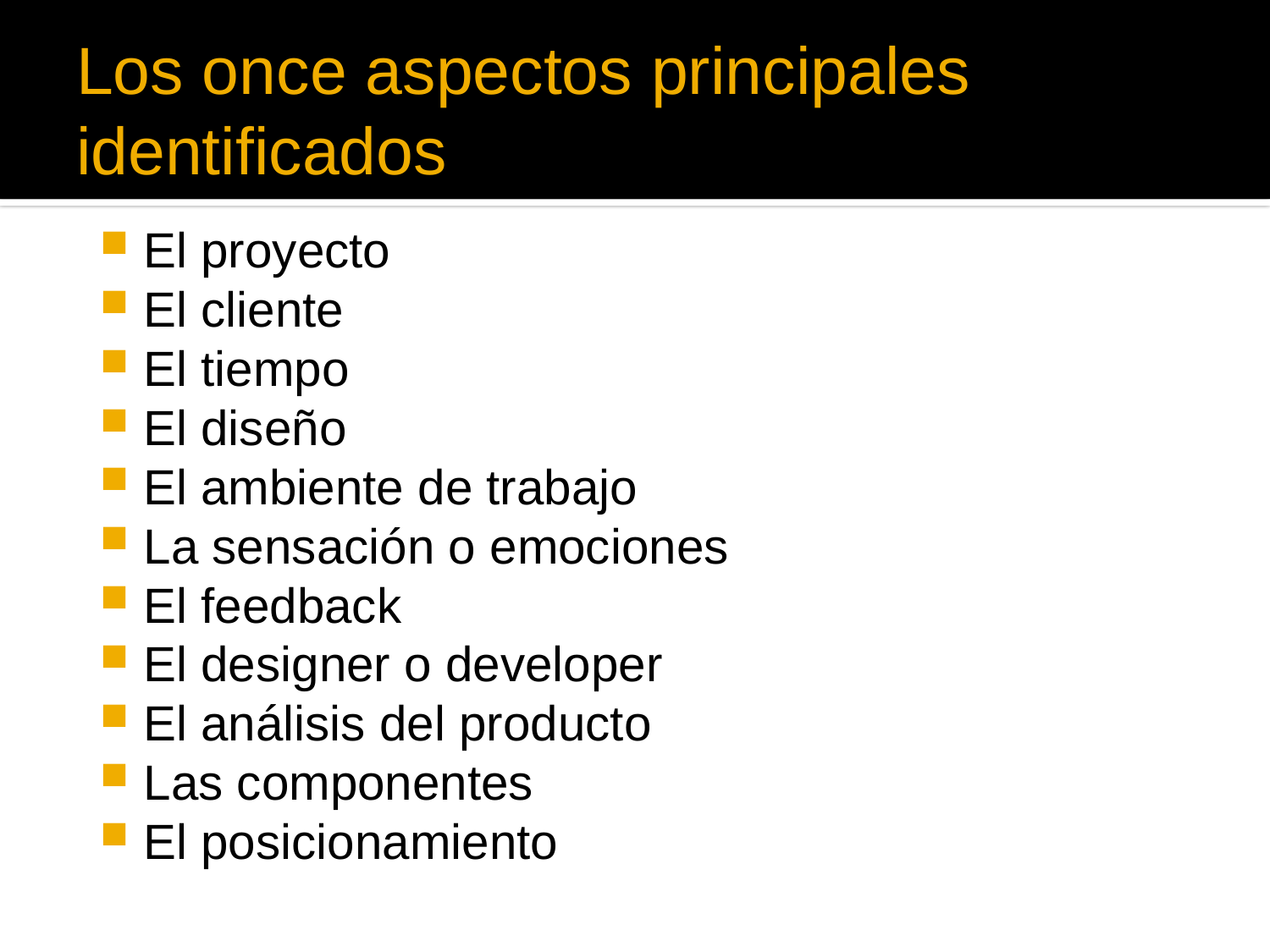

# Los once aspectos principales identificados
El proyecto
El cliente
El tiempo
El diseño
El ambiente de trabajo
La sensación o emociones
El feedback
El designer o developer
El análisis del producto
Las componentes
El posicionamiento